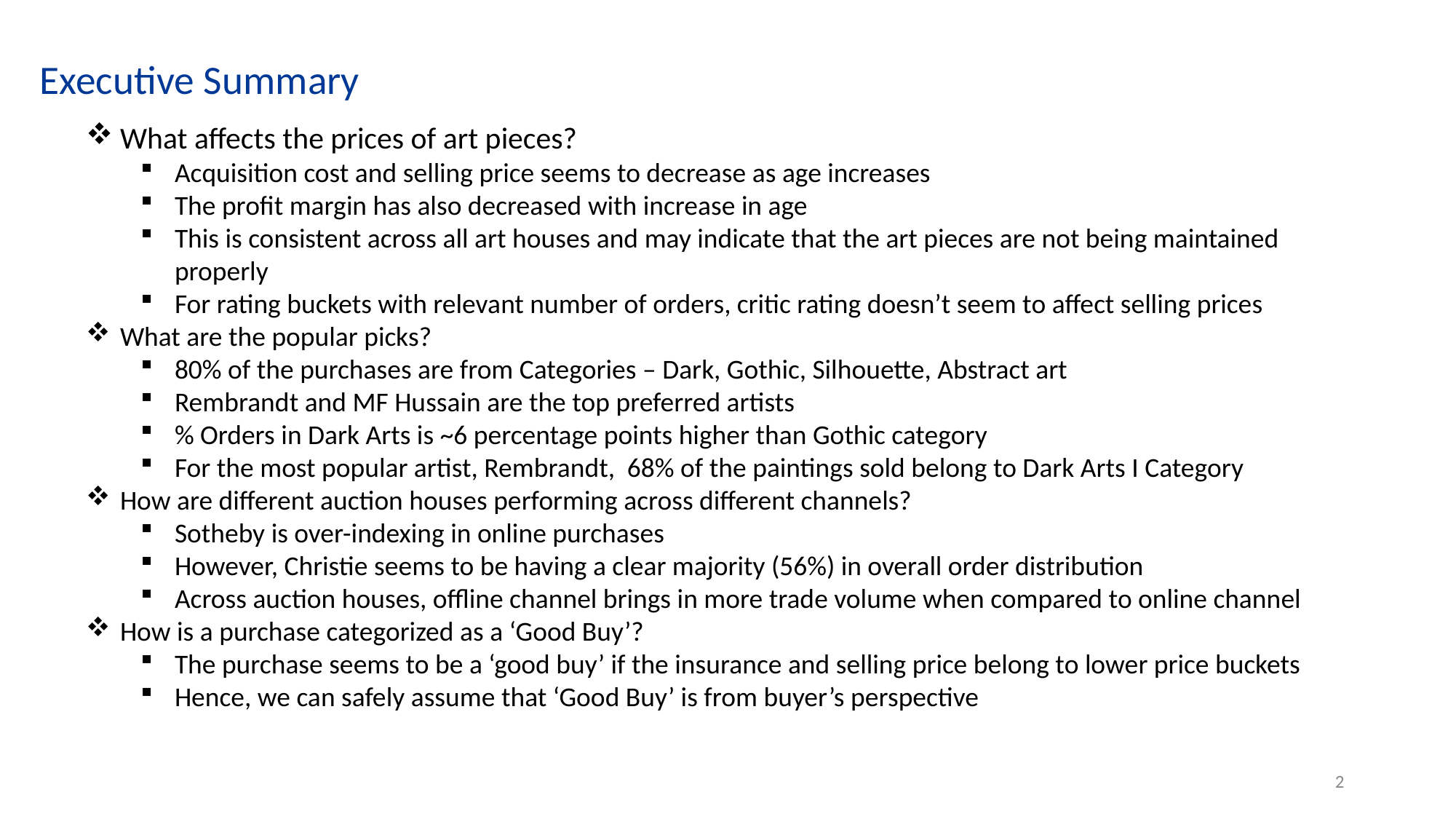

Executive Summary
What affects the prices of art pieces?
Acquisition cost and selling price seems to decrease as age increases
The profit margin has also decreased with increase in age
This is consistent across all art houses and may indicate that the art pieces are not being maintained properly
For rating buckets with relevant number of orders, critic rating doesn’t seem to affect selling prices
What are the popular picks?
80% of the purchases are from Categories – Dark, Gothic, Silhouette, Abstract art
Rembrandt and MF Hussain are the top preferred artists
% Orders in Dark Arts is ~6 percentage points higher than Gothic category
For the most popular artist, Rembrandt,  68% of the paintings sold belong to Dark Arts I Category
How are different auction houses performing across different channels?
Sotheby is over-indexing in online purchases
However, Christie seems to be having a clear majority (56%) in overall order distribution
Across auction houses, offline channel brings in more trade volume when compared to online channel
How is a purchase categorized as a ‘Good Buy’?
The purchase seems to be a ‘good buy’ if the insurance and selling price belong to lower price buckets
Hence, we can safely assume that ‘Good Buy’ is from buyer’s perspective

2